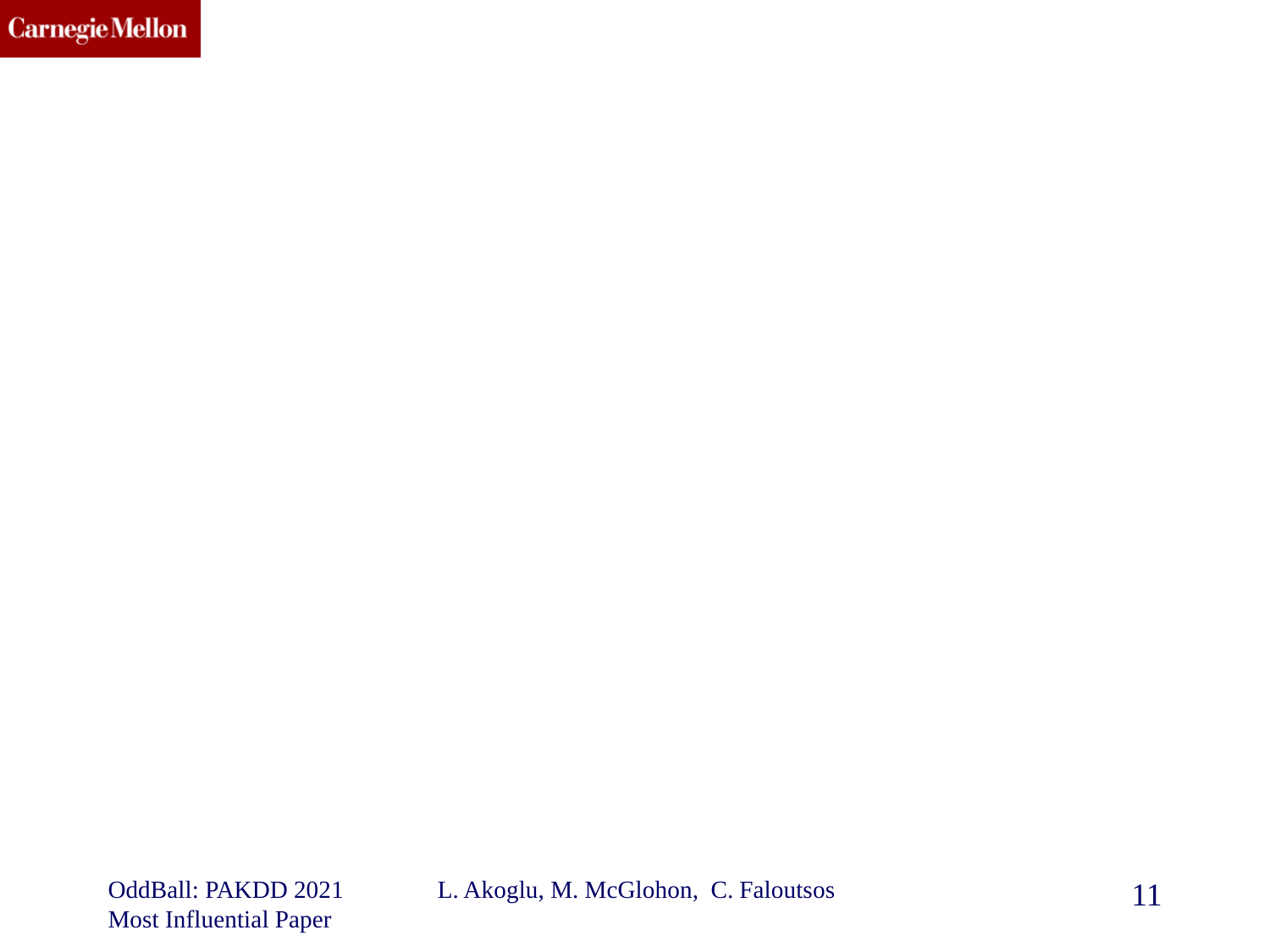

#

OddBall: PAKDD 2021 Most Influential Paper
L. Akoglu, M. McGlohon,  C. Faloutsos
11